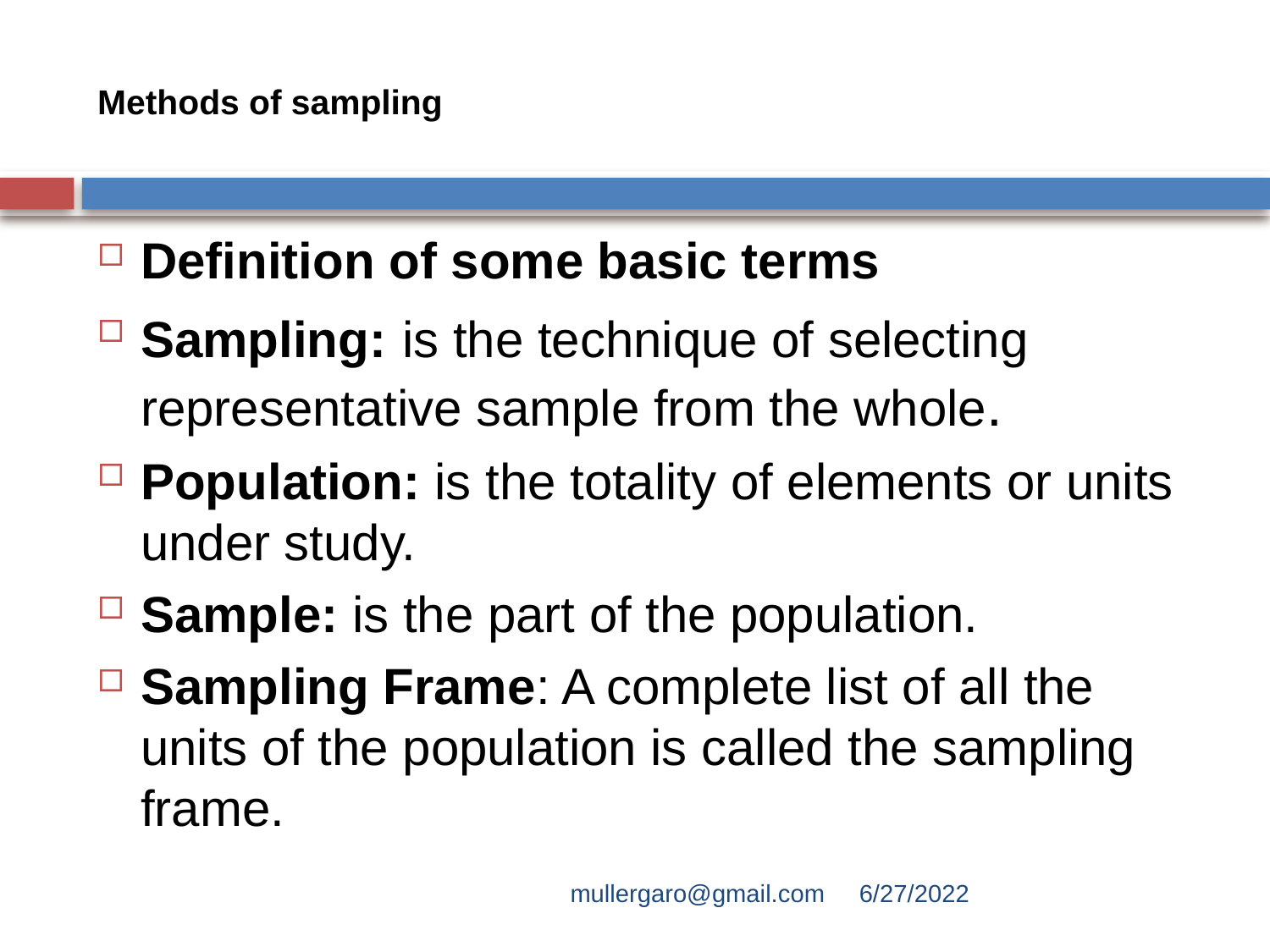

# Methods of sampling
Definition of some basic terms
Sampling: is the technique of selecting representative sample from the whole.
Population: is the totality of elements or units under study.
Sample: is the part of the population.
Sampling Frame: A complete list of all the units of the population is called the sampling frame.
mullergaro@gmail.com
6/27/2022